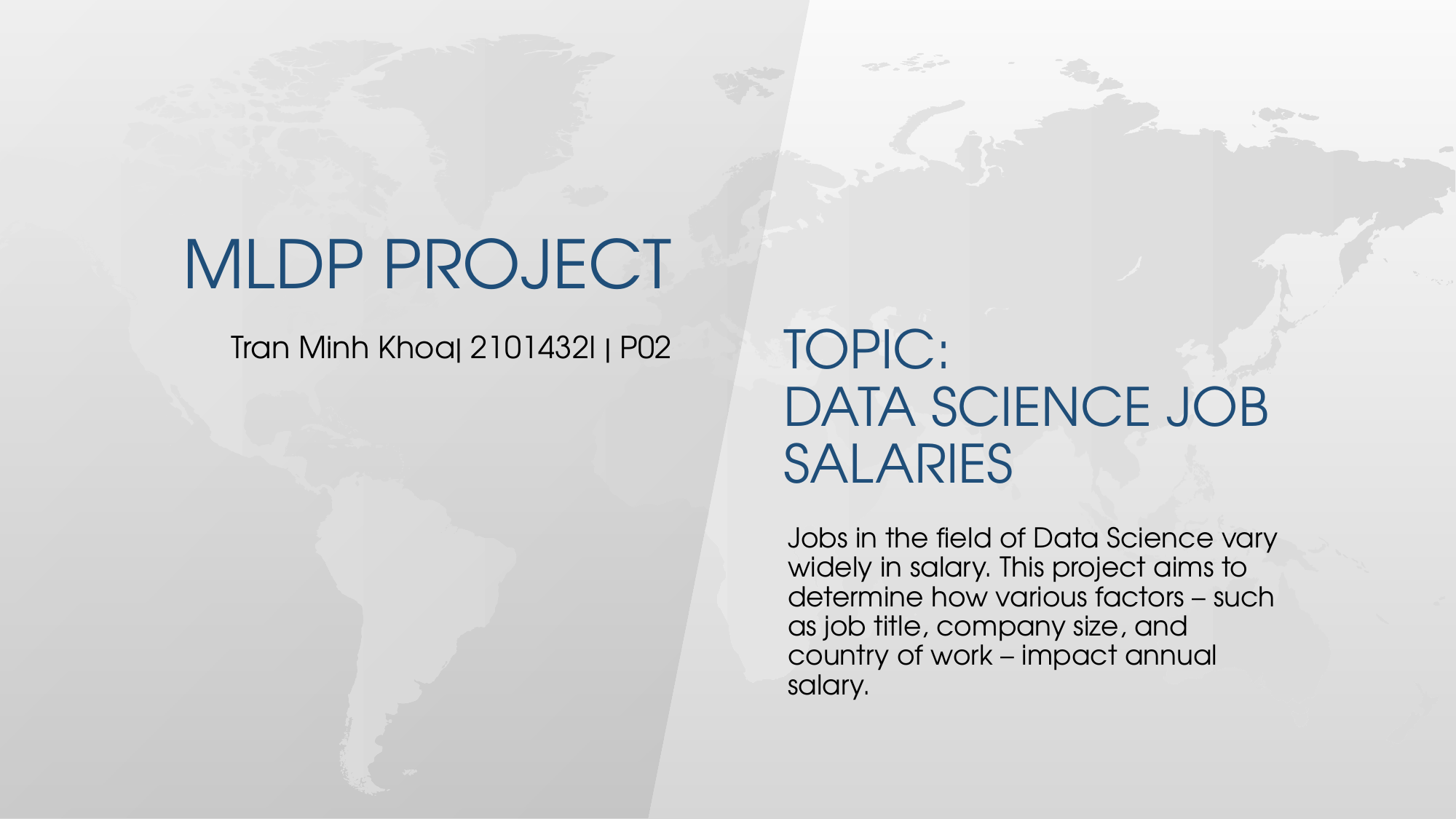

MLDP Project
Topic:
Data Science Job salaries
Tran Minh Khoa| 2101432I | P02
Jobs in the field of Data Science vary widely in salary. This project aims to determine how various factors – such as job title, company size, and country of work – impact annual salary.